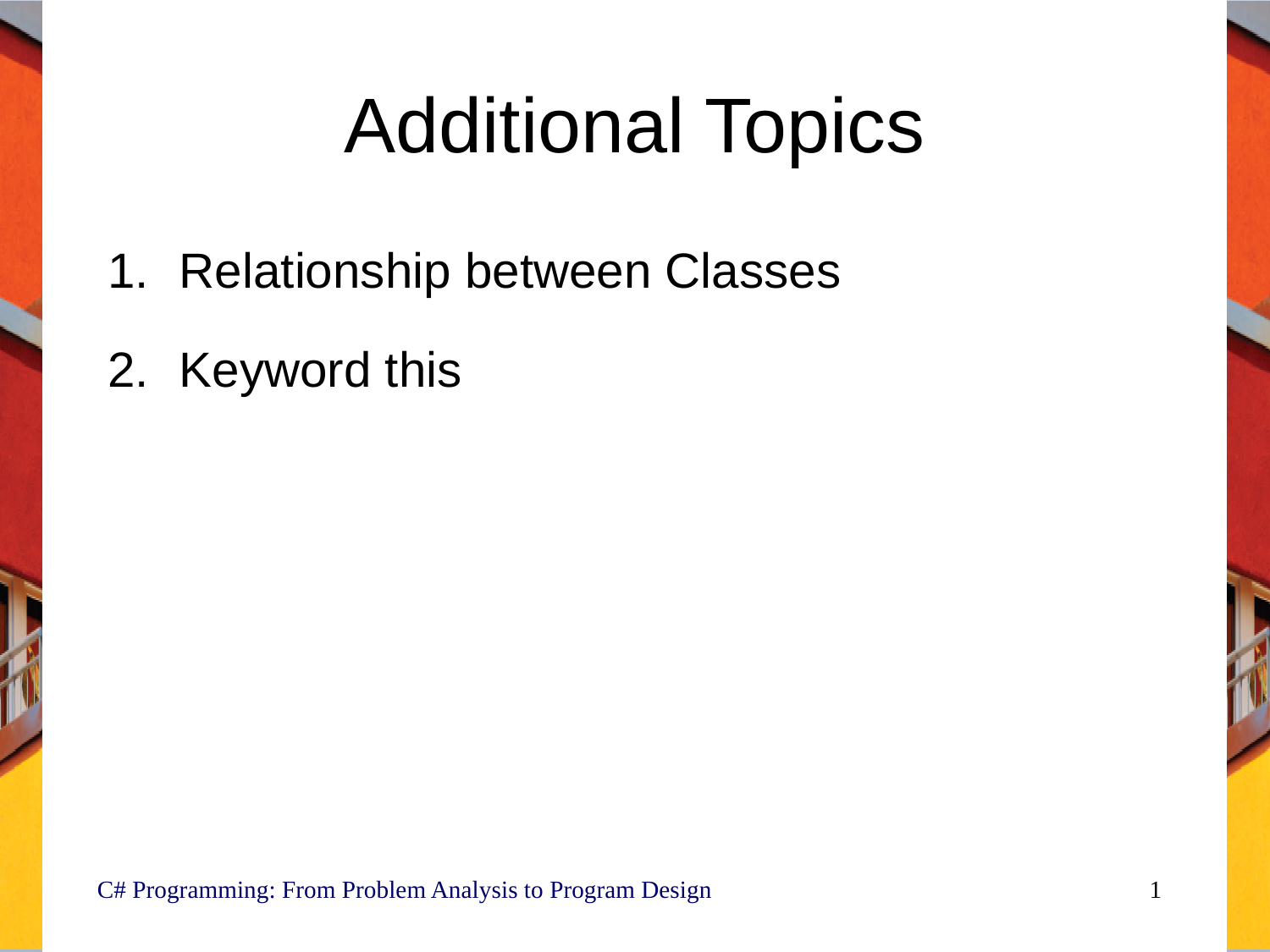

# Additional Topics
Relationship between Classes
Keyword this
C# Programming: From Problem Analysis to Program Design

1